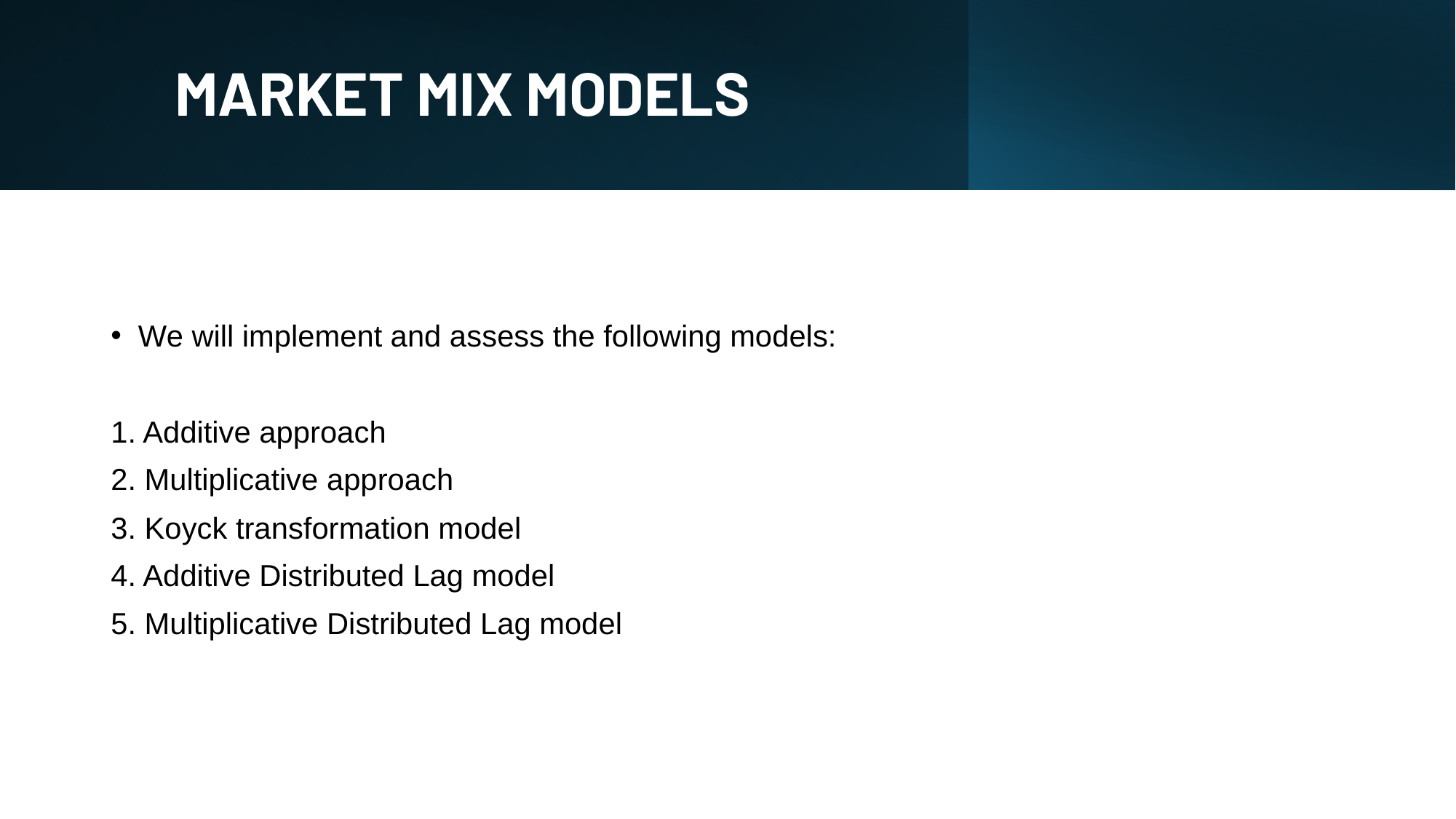

# MARKET MIX MODELS
We will implement and assess the following models:

1. Additive approach
2. Multiplicative approach
3. Koyck transformation model
4. Additive Distributed Lag model
5. Multiplicative Distributed Lag model